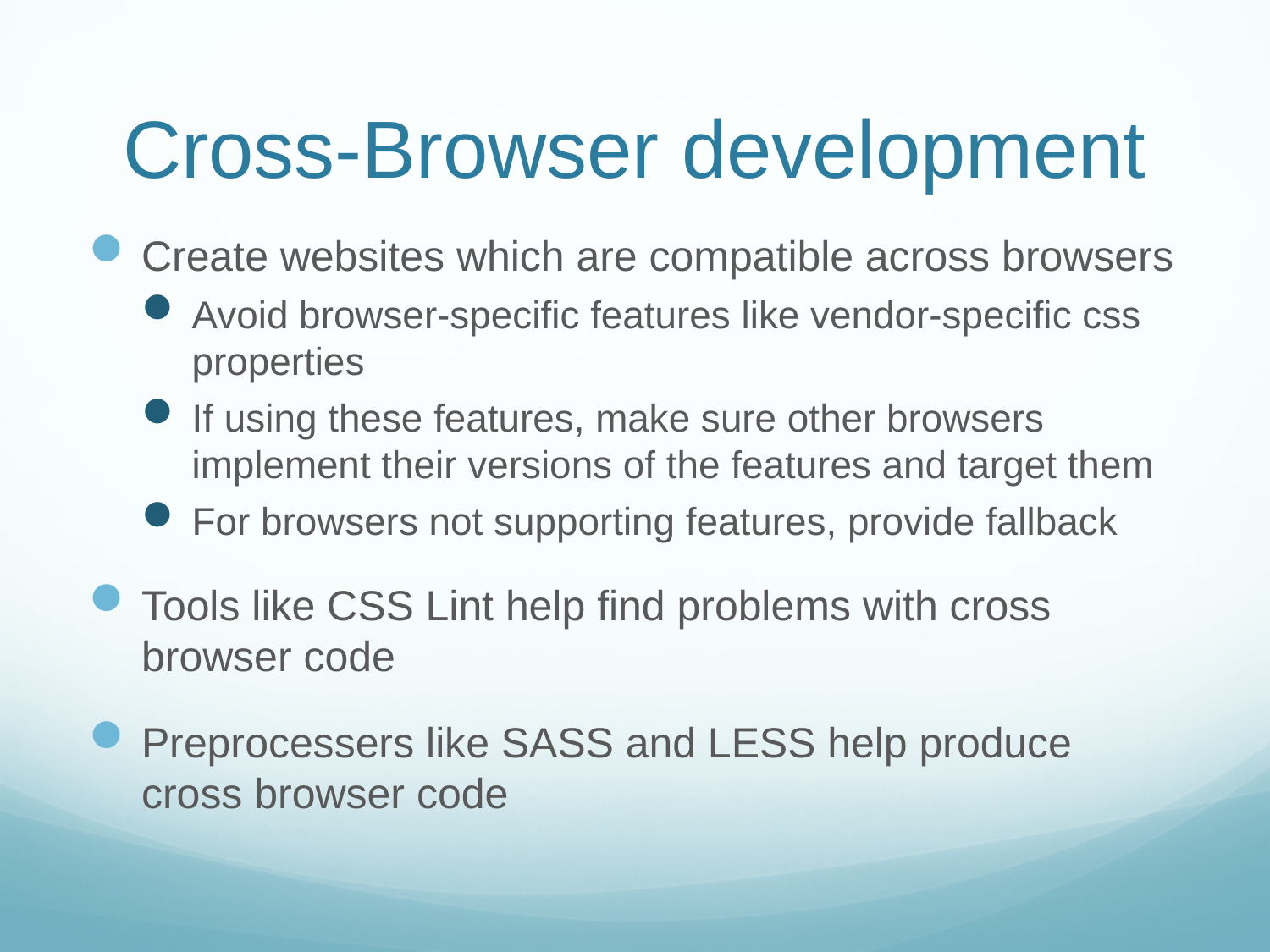

# Cross-Browser development
Create websites which are compatible across browsers
Avoid browser-specific features like vendor-specific css properties
If using these features, make sure other browsers implement their versions of the features and target them
For browsers not supporting features, provide fallback
Tools like CSS Lint help find problems with cross browser code
Preprocessers like SASS and LESS help produce cross browser code